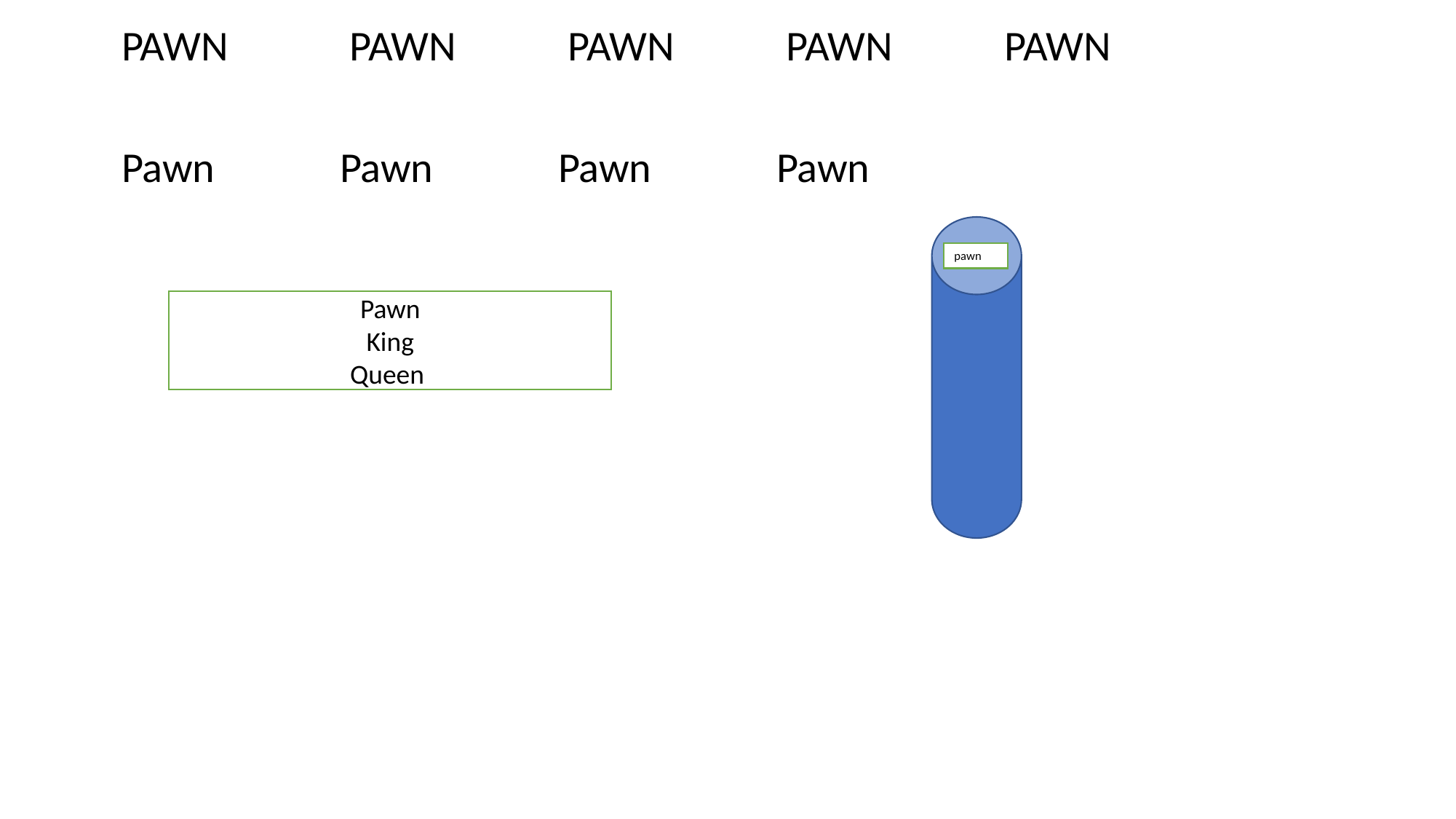

PAWN		 PAWN 	 PAWN 	 PAWN 	 PAWN

Pawn 		Pawn 		Pawn 		Pawn

pawn
Pawn
King
Queen